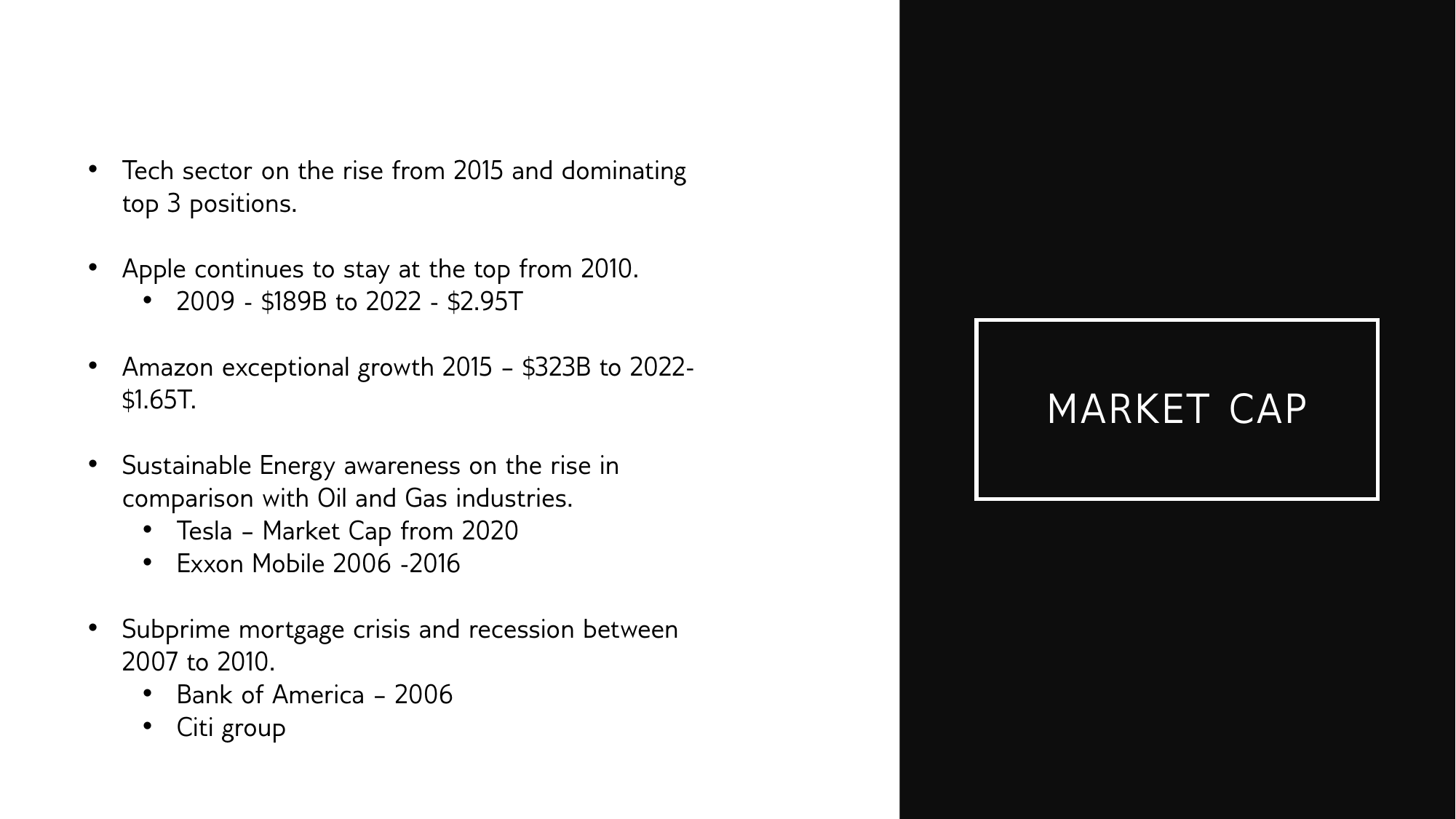

Tech sector on the rise from 2015 and dominating top 3 positions.

Apple continues to stay at the top from 2010.
2009 - $189B to 2022 - $2.95T

Amazon exceptional growth 2015 – $323B to 2022- $1.65T.

Sustainable Energy awareness on the rise in comparison with Oil and Gas industries.
Tesla – Market Cap from 2020
Exxon Mobile 2006 -2016

Subprime mortgage crisis and recession between 2007 to 2010.
Bank of America – 2006
Citi group

# Market Cap